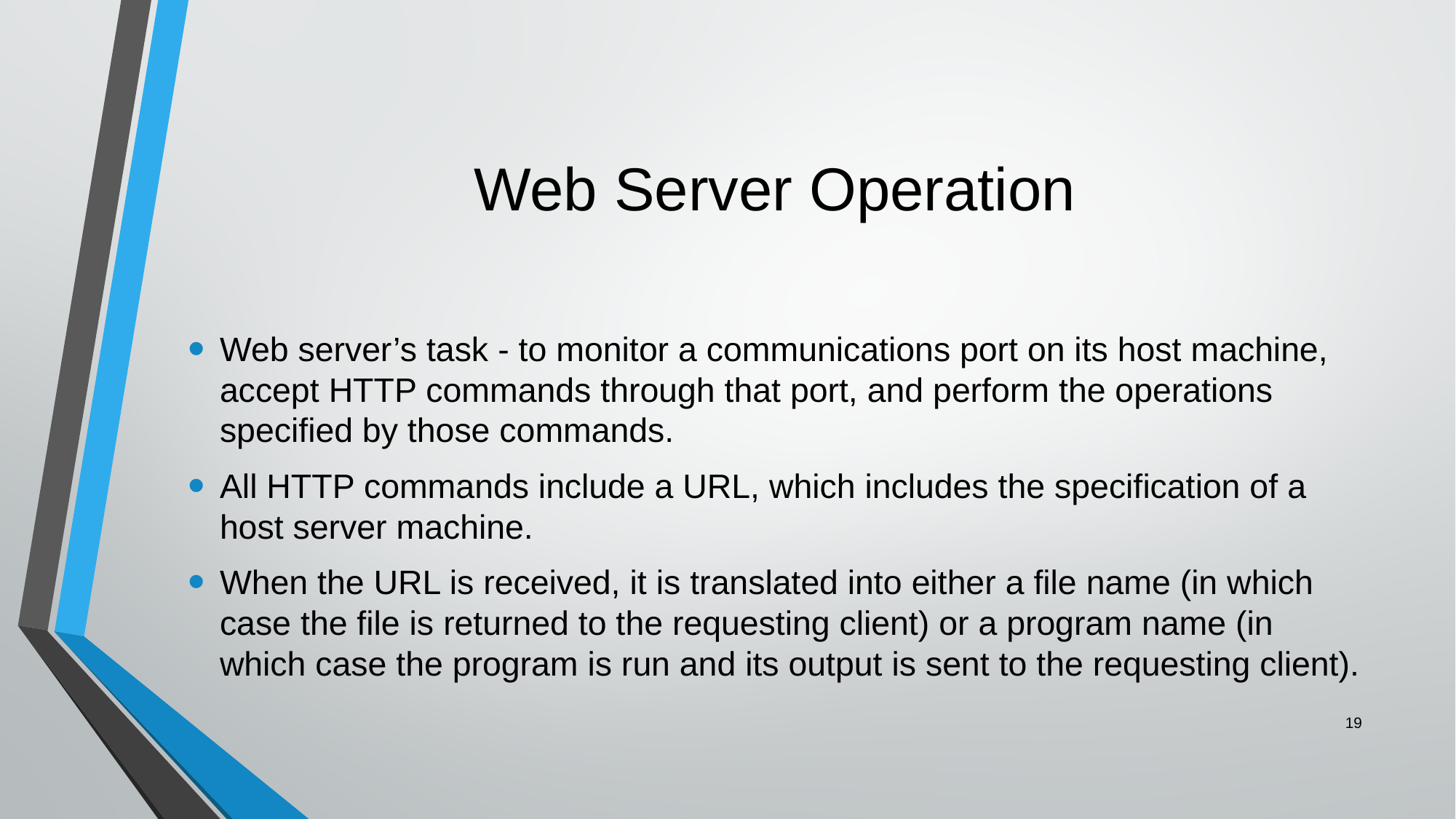

# Web Server Operation
Web server’s task - to monitor a communications port on its host machine, accept HTTP commands through that port, and perform the operations specified by those commands.
All HTTP commands include a URL, which includes the specification of a host server machine.
When the URL is received, it is translated into either a file name (in which case the file is returned to the requesting client) or a program name (in which case the program is run and its output is sent to the requesting client).
19